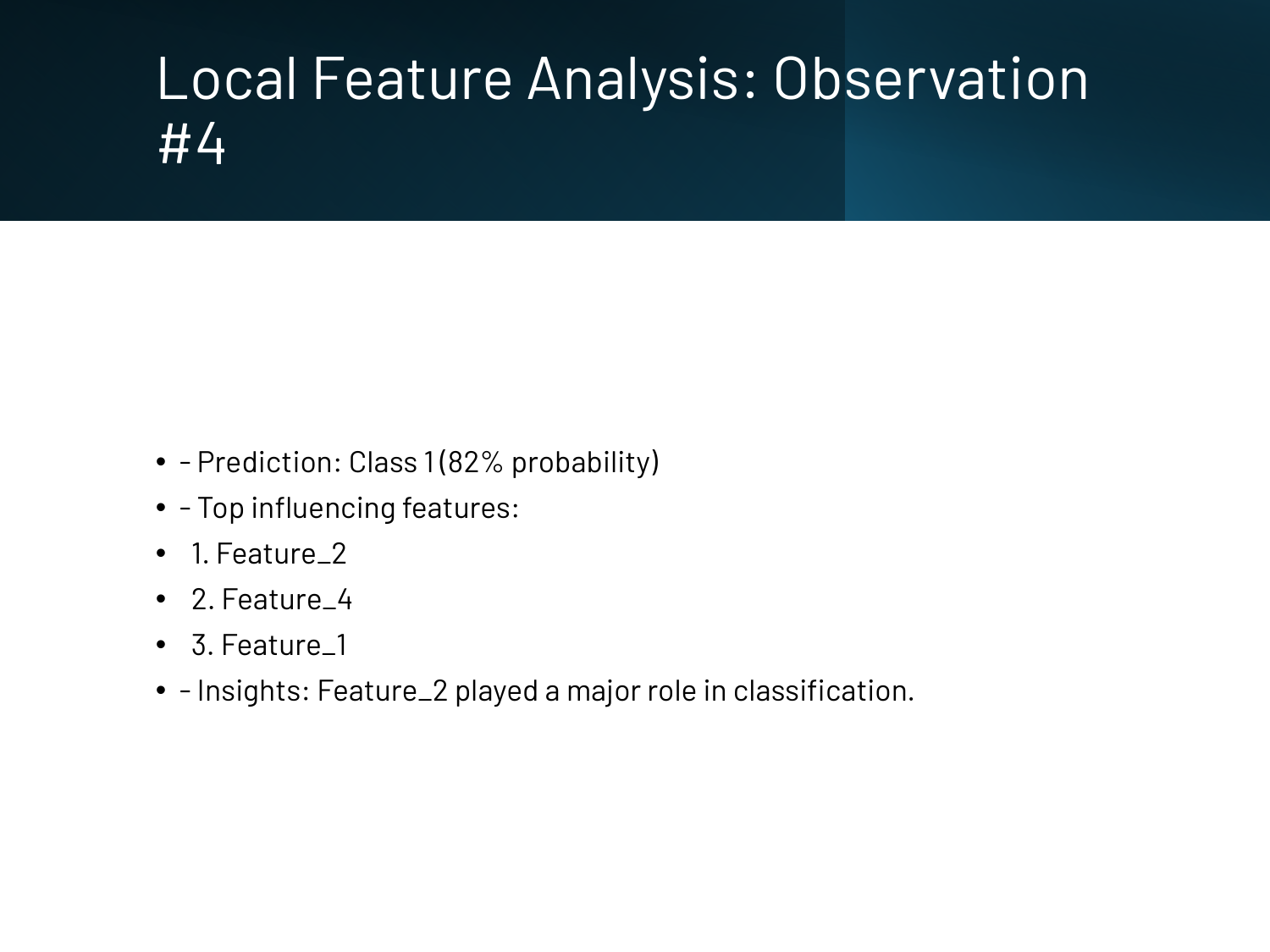

# Local Feature Analysis: Observation #4
- Prediction: Class 1 (82% probability)
- Top influencing features:
  1. Feature_2
  2. Feature_4
  3. Feature_1
- Insights: Feature_2 played a major role in classification.